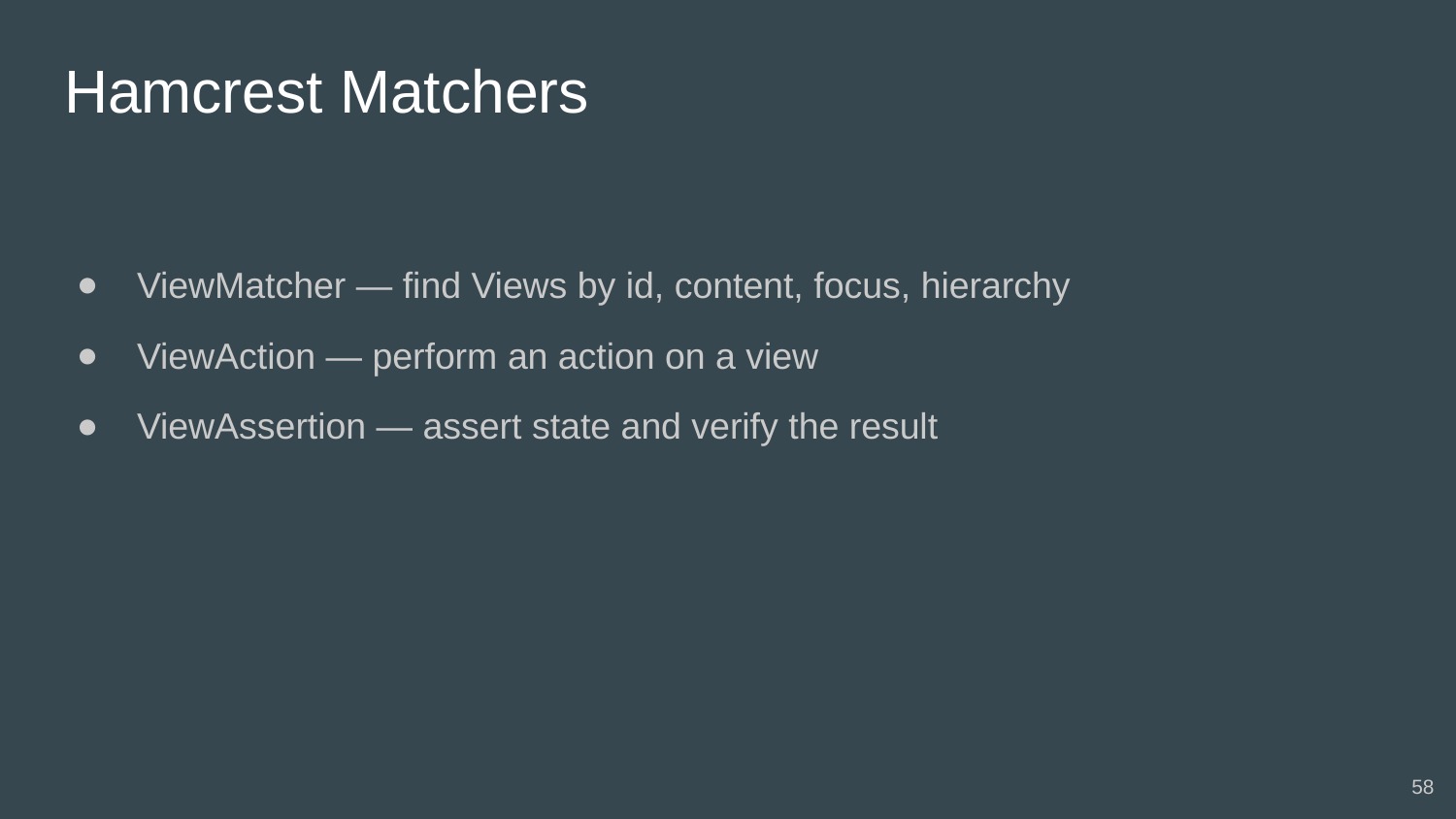

# Hamcrest Matchers

ViewMatcher — find Views by id, content, focus, hierarchy
ViewAction — perform an action on a view
ViewAssertion — assert state and verify the result

58